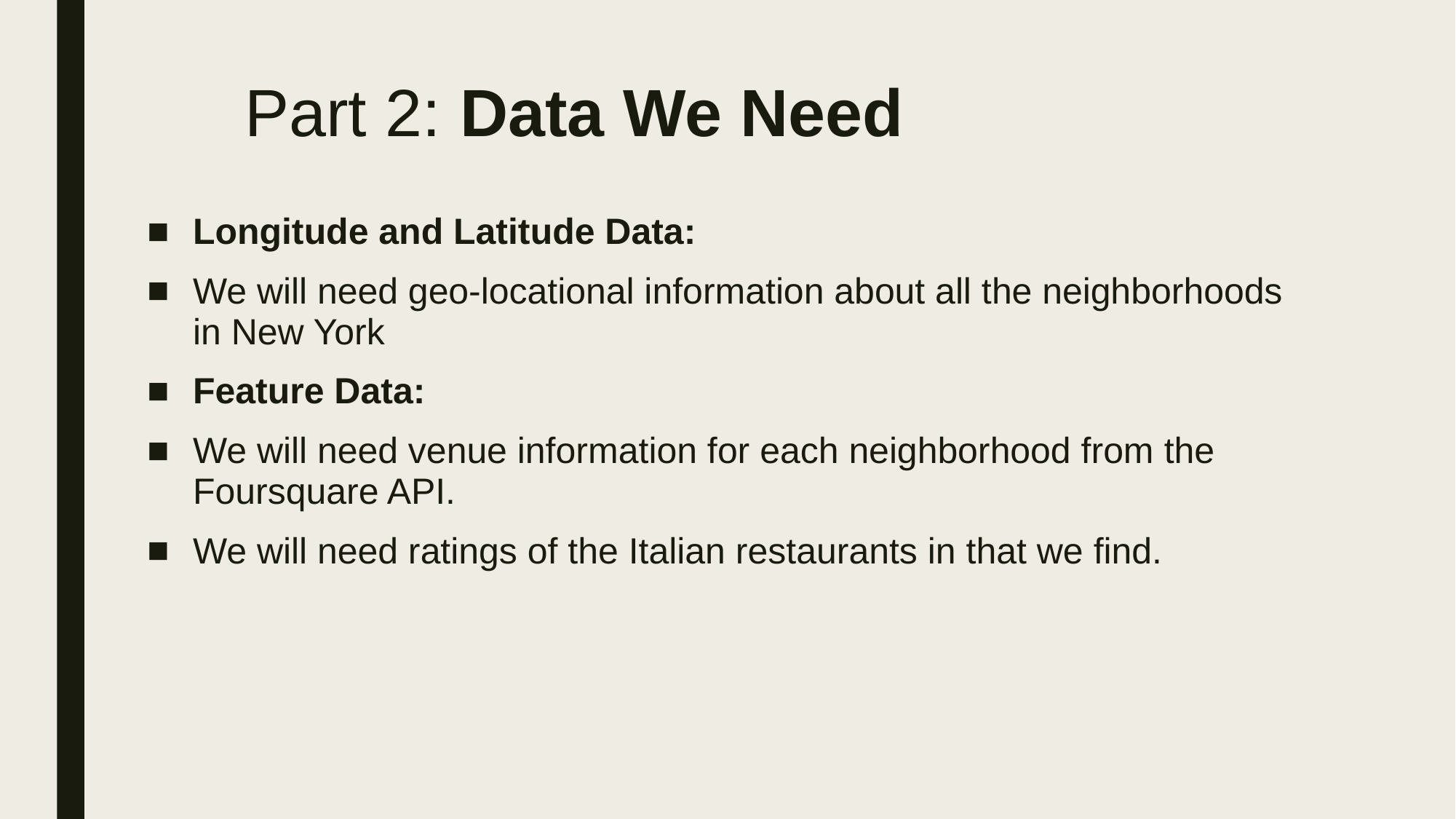

# Part 2: Data We Need
Longitude and Latitude Data:
We will need geo-locational information about all the neighborhoods in New York
Feature Data:
We will need venue information for each neighborhood from the Foursquare API.
We will need ratings of the Italian restaurants in that we find.